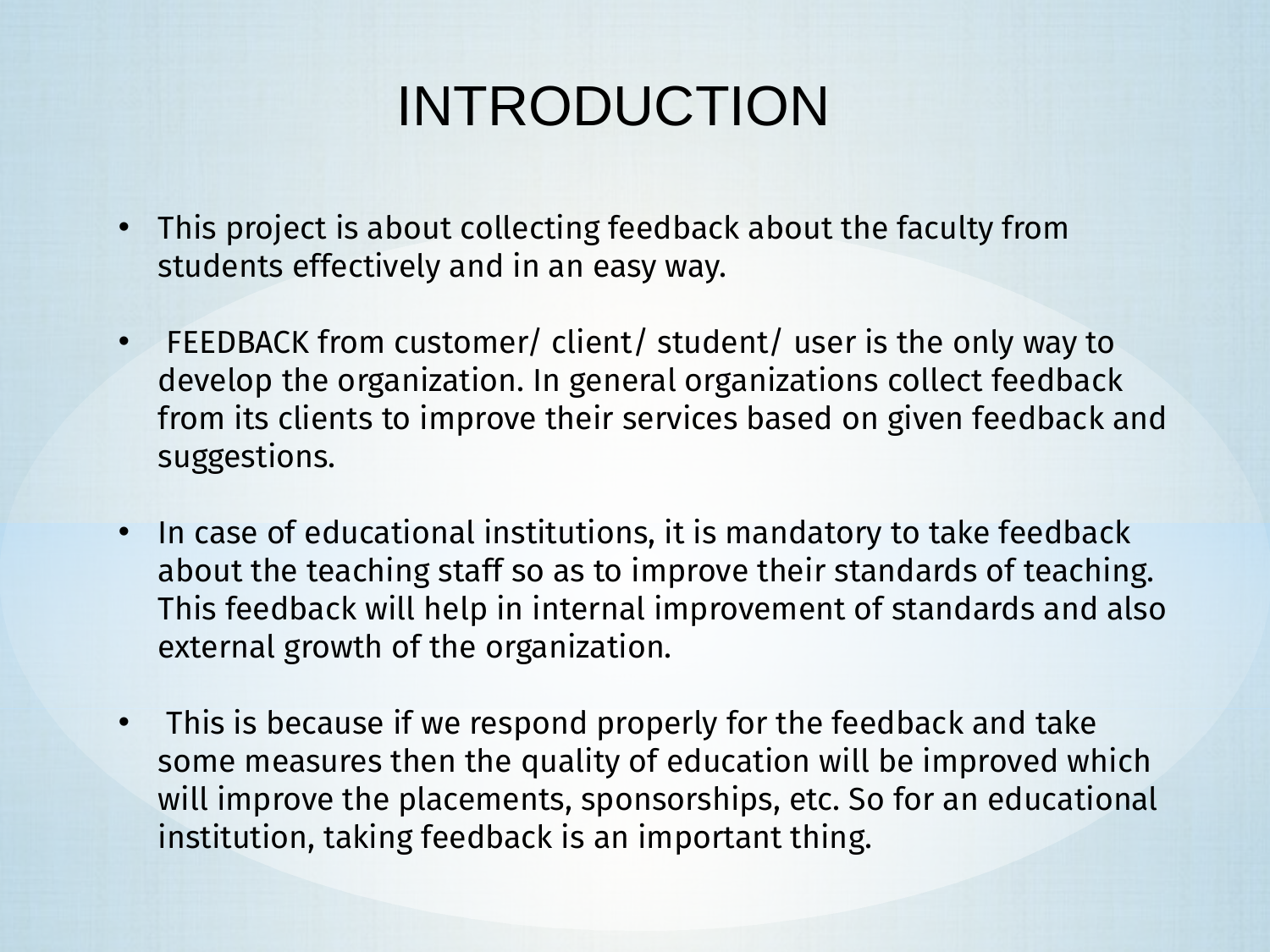

INTRODUCTION
This project is about collecting feedback about the faculty from students effectively and in an easy way.

 FEEDBACK from customer/ client/ student/ user is the only way to develop the organization. In general organizations collect feedback from its clients to improve their services based on given feedback and suggestions.

In case of educational institutions, it is mandatory to take feedback about the teaching staff so as to improve their standards of teaching. This feedback will help in internal improvement of standards and also external growth of the organization.

 This is because if we respond properly for the feedback and take some measures then the quality of education will be improved which will improve the placements, sponsorships, etc. So for an educational institution, taking feedback is an important thing.